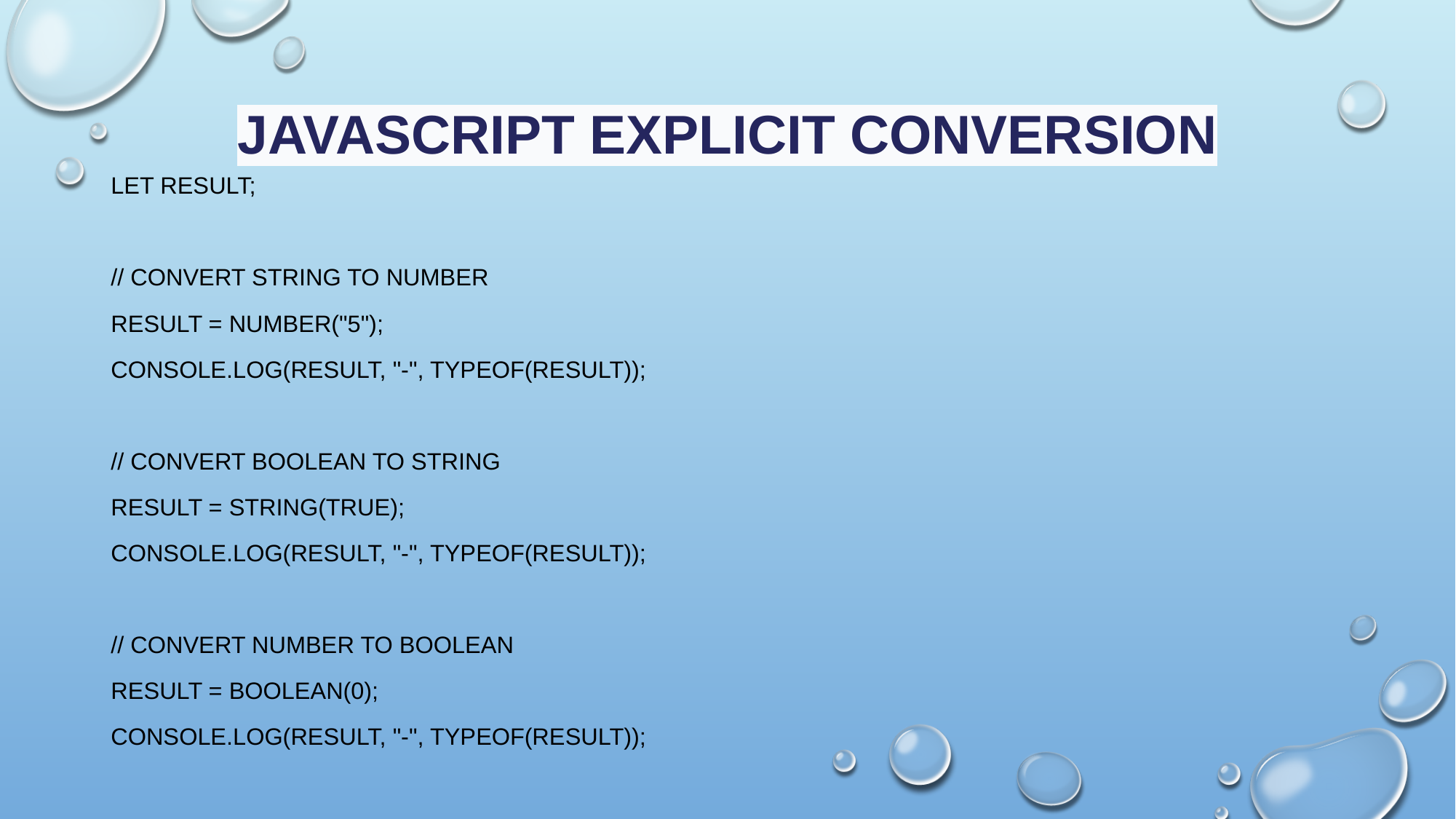

# JavaScript Explicit Conversion
let result;

// convert string to number
result = Number("5");
console.log(result, "-", typeof(result));

// convert boolean to string
result = String(true);
console.log(result, "-", typeof(result));

// convert number to boolean
result = Boolean(0);
console.log(result, "-", typeof(result));